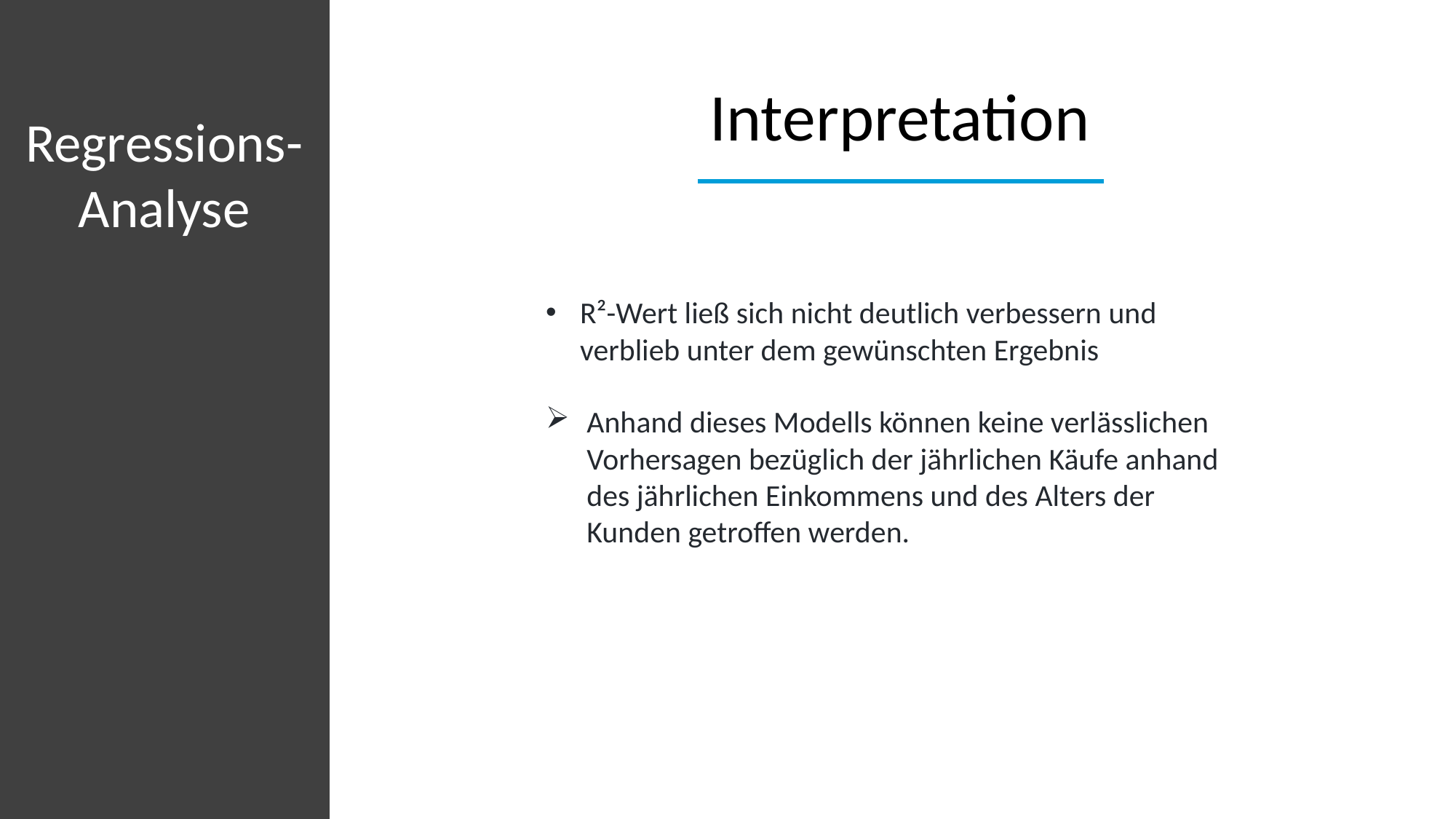

Interpretation
Regressions-Analyse
R²-Wert ließ sich nicht deutlich verbessern und verblieb unter dem gewünschten Ergebnis

Anhand dieses Modells können keine verlässlichen Vorhersagen bezüglich der jährlichen Käufe anhand des jährlichen Einkommens und des Alters der Kunden getroffen werden.